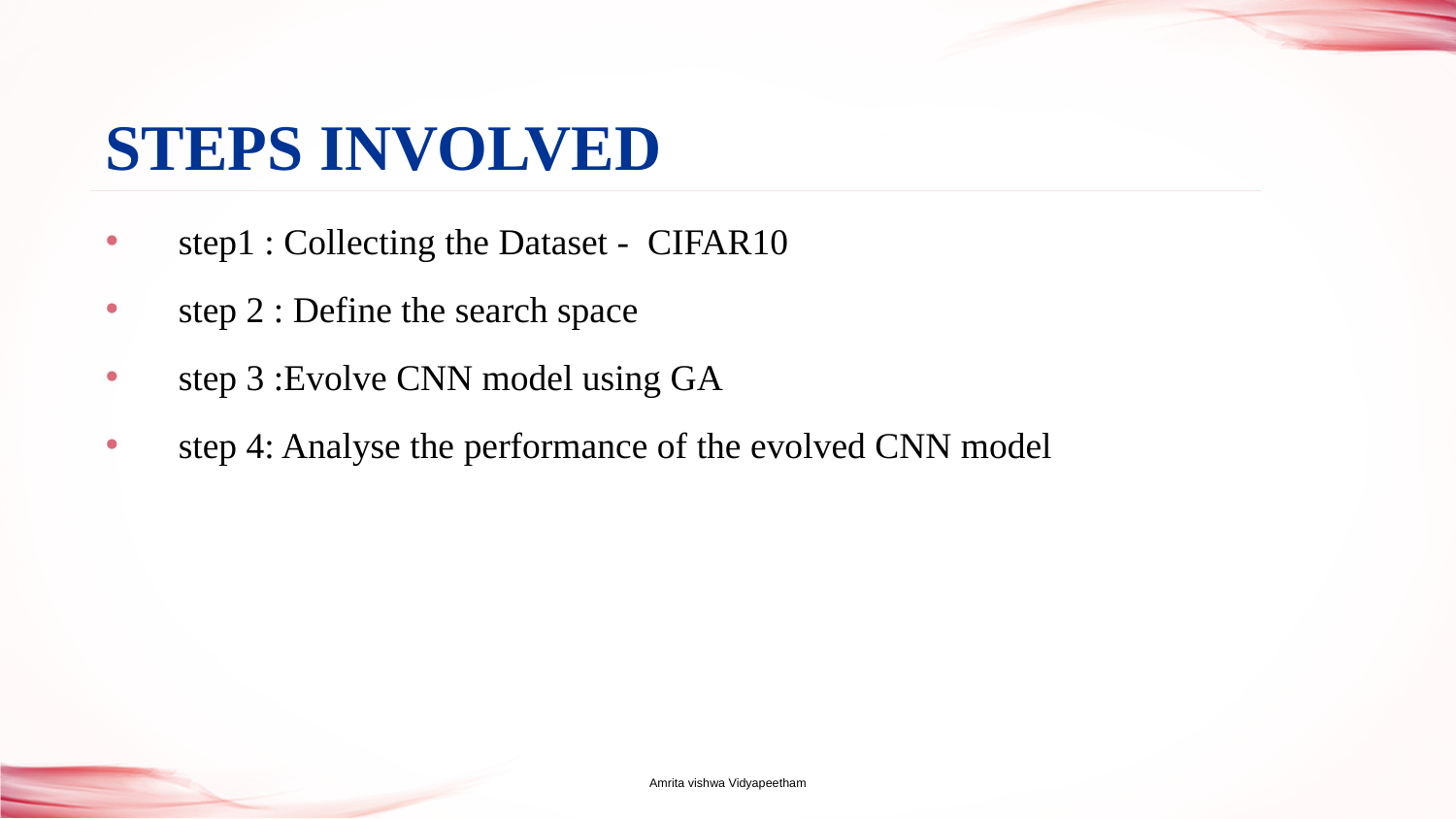

Steps INvolved
# step1 : Collecting the Dataset -  CIFAR10
step 2 : Define the search space
step 3 :Evolve CNN model using GA
step 4: Analyse the performance of the evolved CNN model

21

Amrita vishwa Vidyapeetham